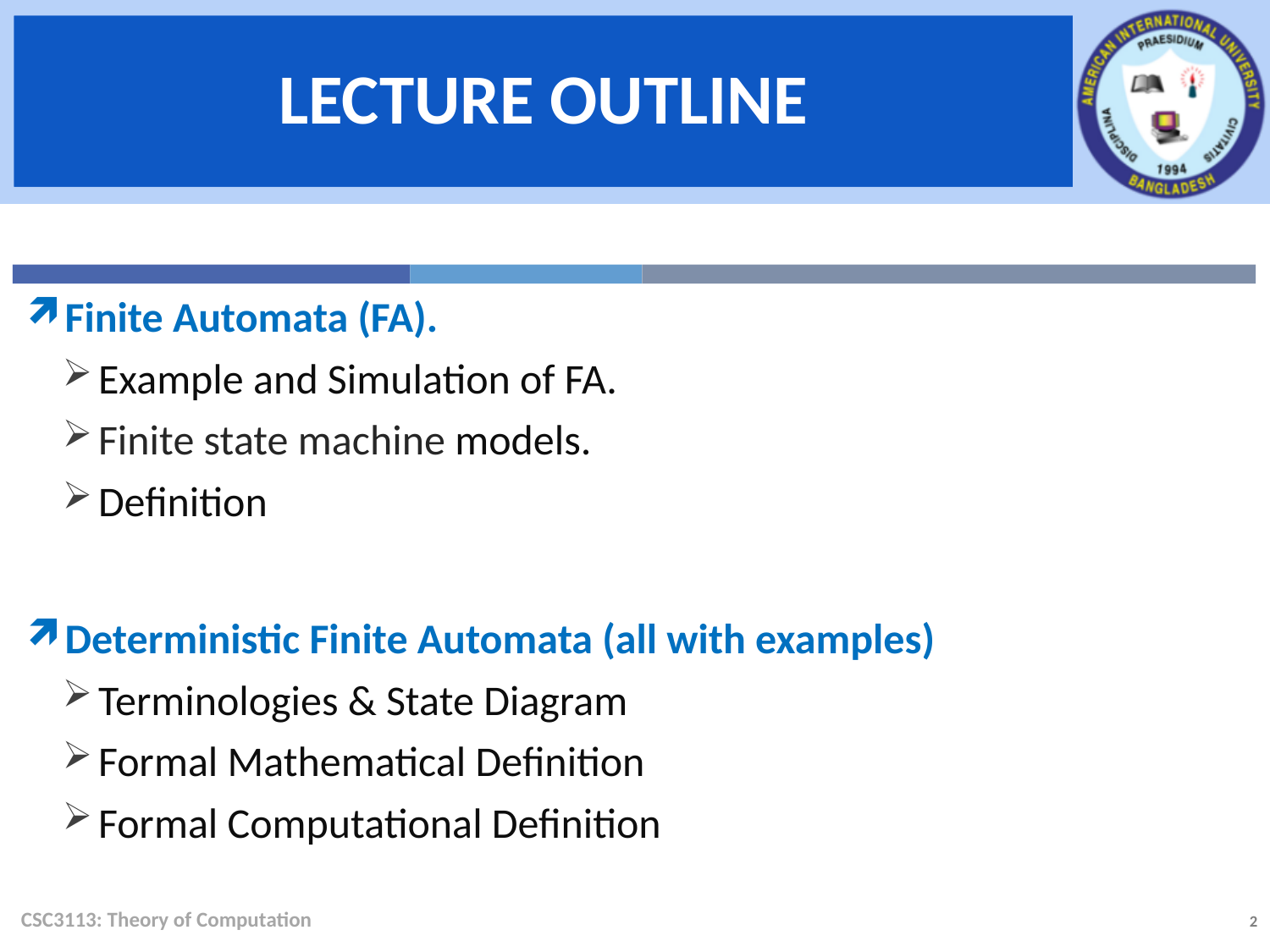

Finite Automata (FA).
Example and Simulation of FA.
Finite state machine models.
Definition

Deterministic Finite Automata (all with examples)
Terminologies & State Diagram
Formal Mathematical Definition
Formal Computational Definition

CSC3113: Theory of Computation